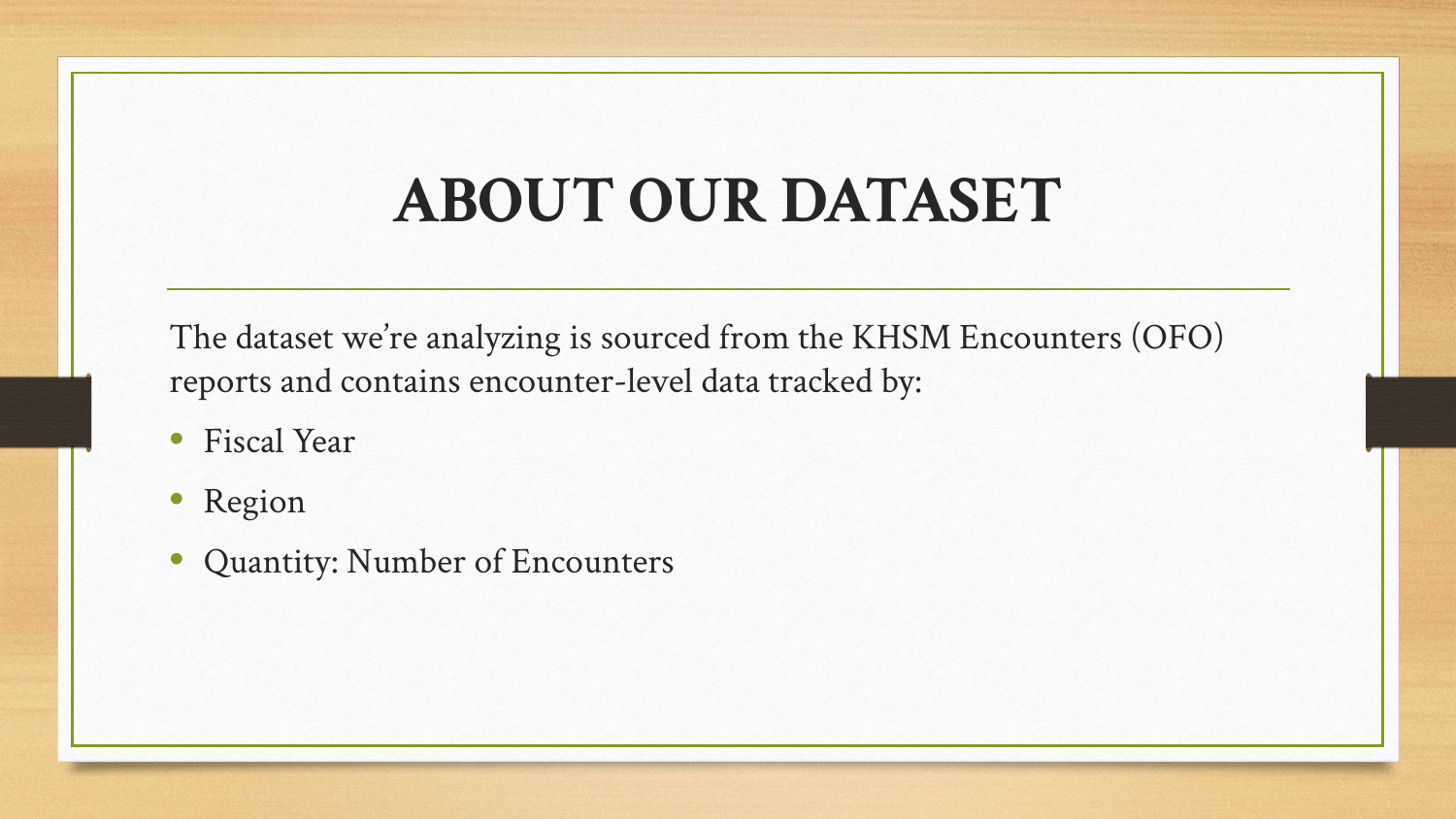

# ABOUT OUR DATASET
The dataset we’re analyzing is sourced from the KHSM Encounters (OFO) reports and contains encounter-level data tracked by:
Fiscal Year
Region
Quantity: Number of Encounters